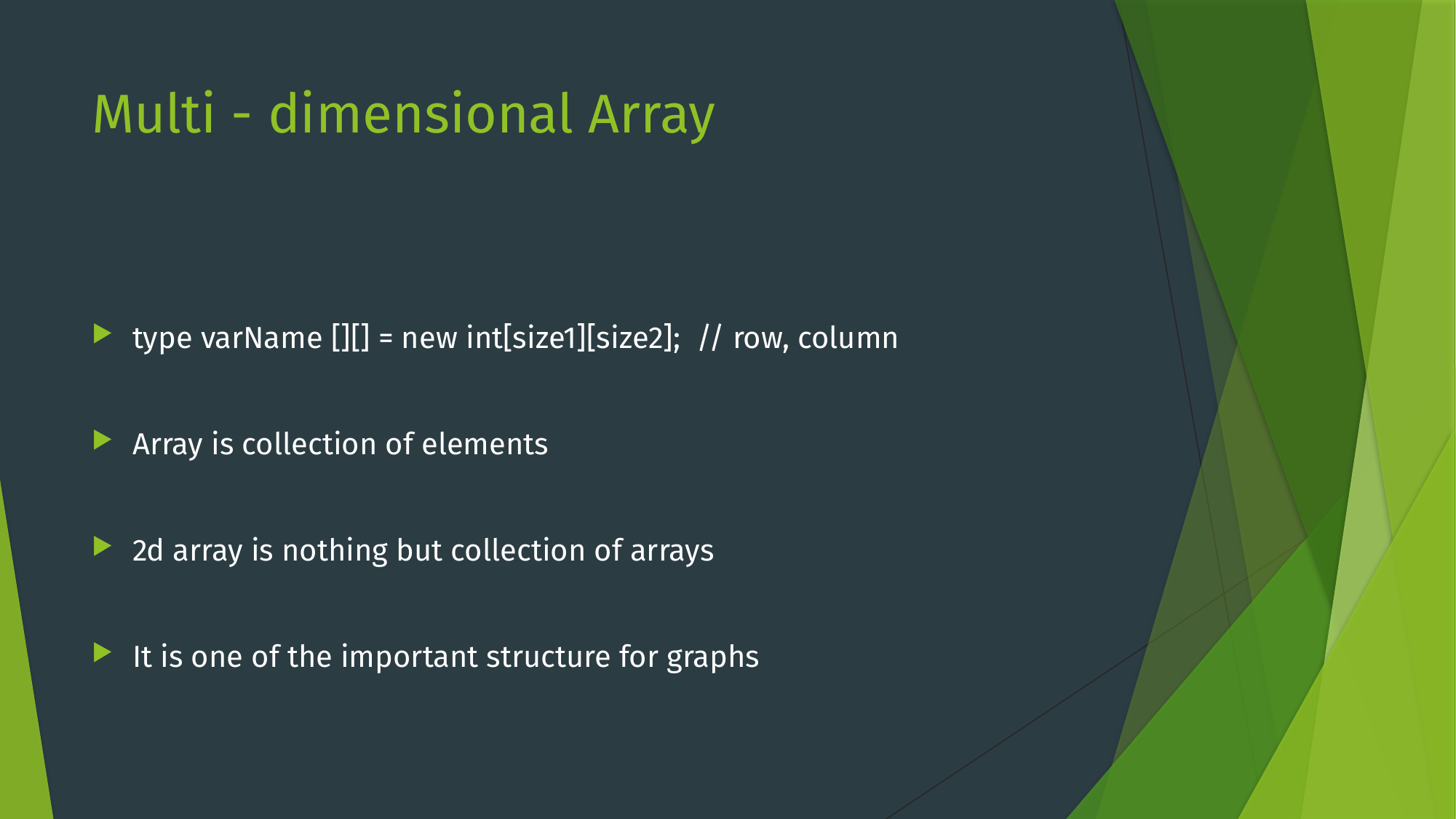

# Multi - dimensional Array
type varName [][] = new int[size1][size2];  // row, column
Array is collection of elements
2d array is nothing but collection of arrays
It is one of the important structure for graphs